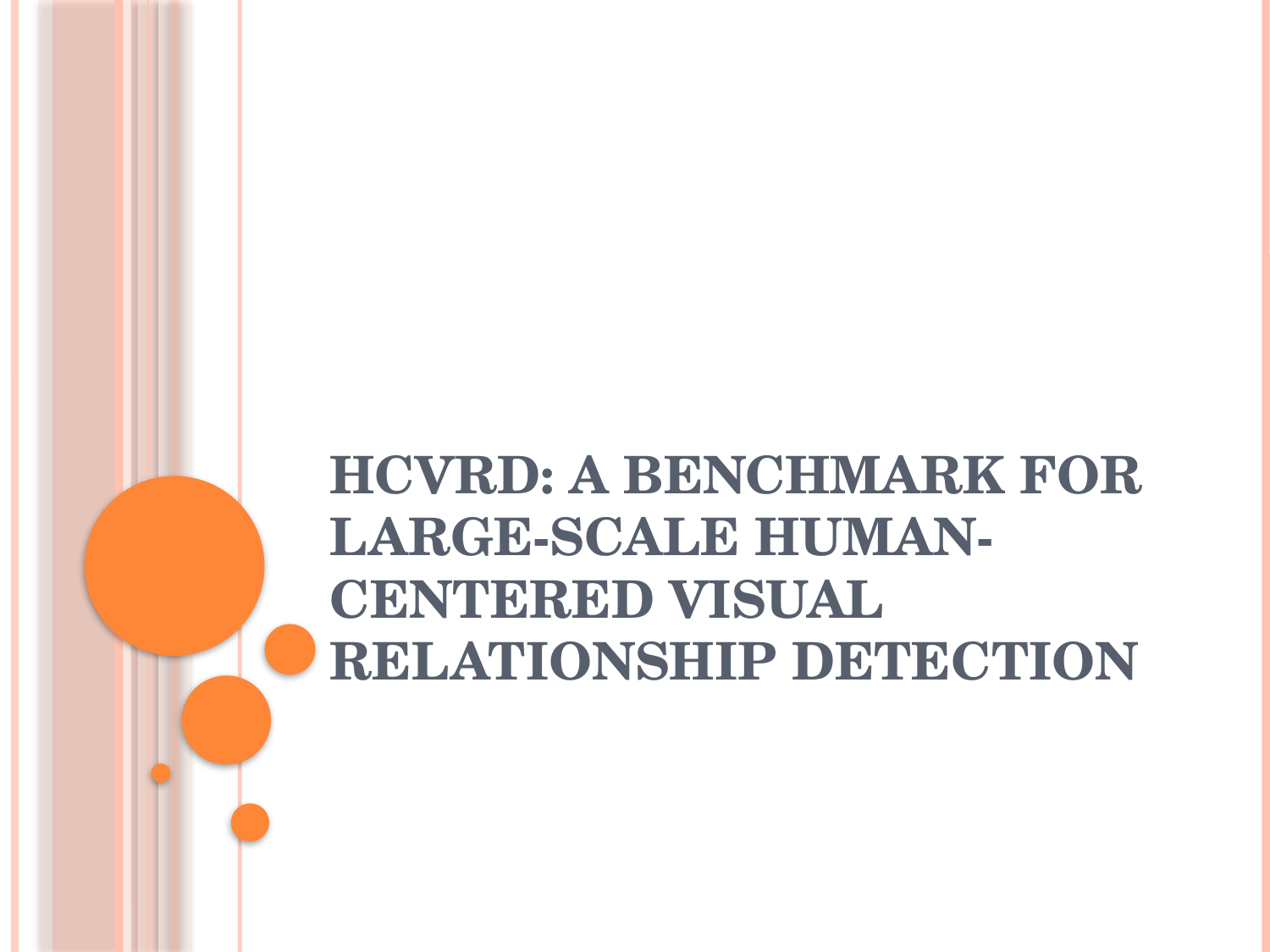

# HCVRD: A Benchmark for Large-scale Human-Centered Visual Relationship Detection